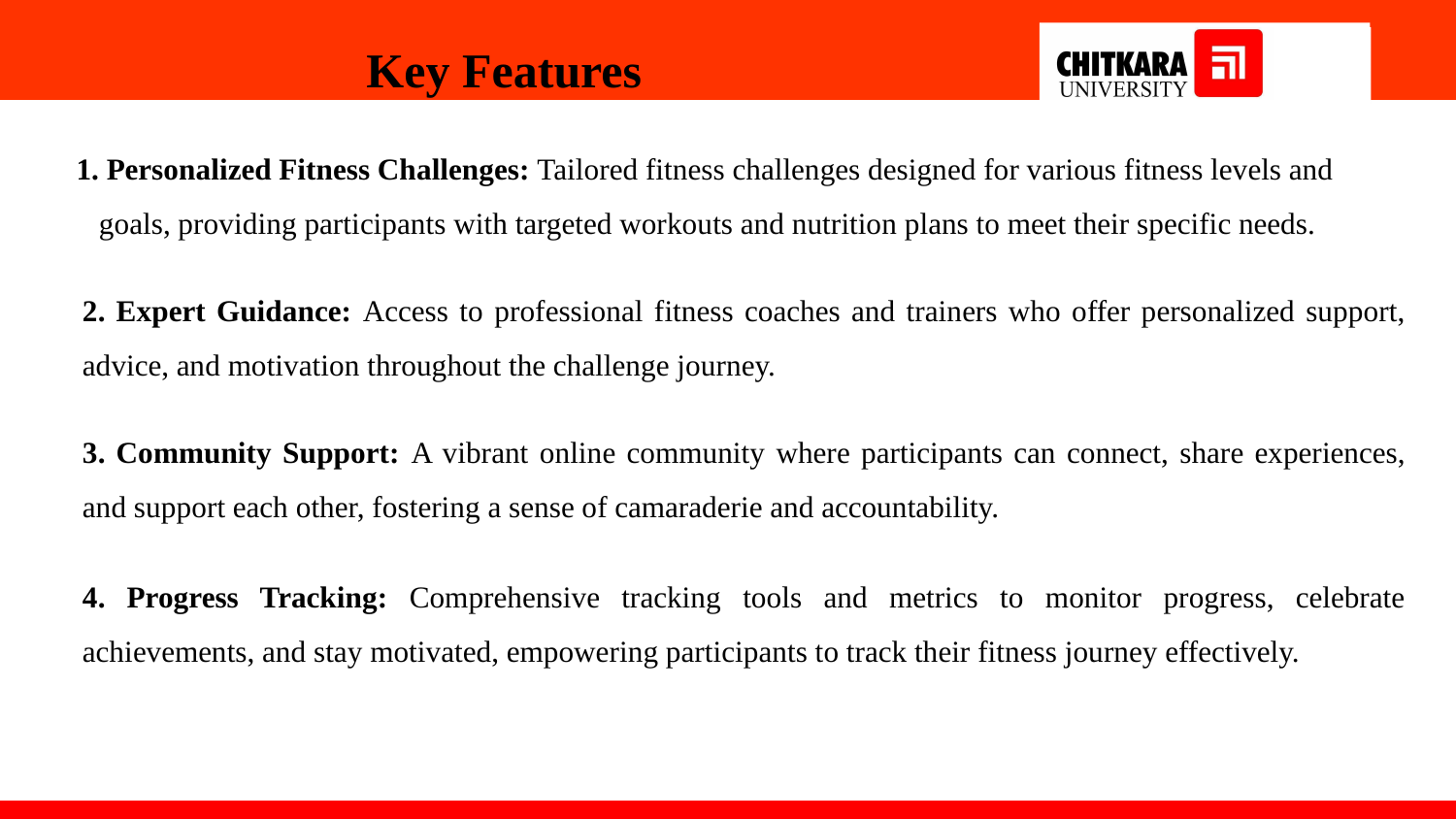

# Key Features

    1. Personalized Fitness Challenges: Tailored fitness challenges designed for various fitness levels and
       goals, providing participants with targeted workouts and nutrition plans to meet their specific needs.

2. Expert Guidance: Access to professional fitness coaches and trainers who offer personalized support, advice, and motivation throughout the challenge journey.

3. Community Support: A vibrant online community where participants can connect, share experiences, and support each other, fostering a sense of camaraderie and accountability.

4. Progress Tracking: Comprehensive tracking tools and metrics to monitor progress, celebrate achievements, and stay motivated, empowering participants to track their fitness journey effectively.